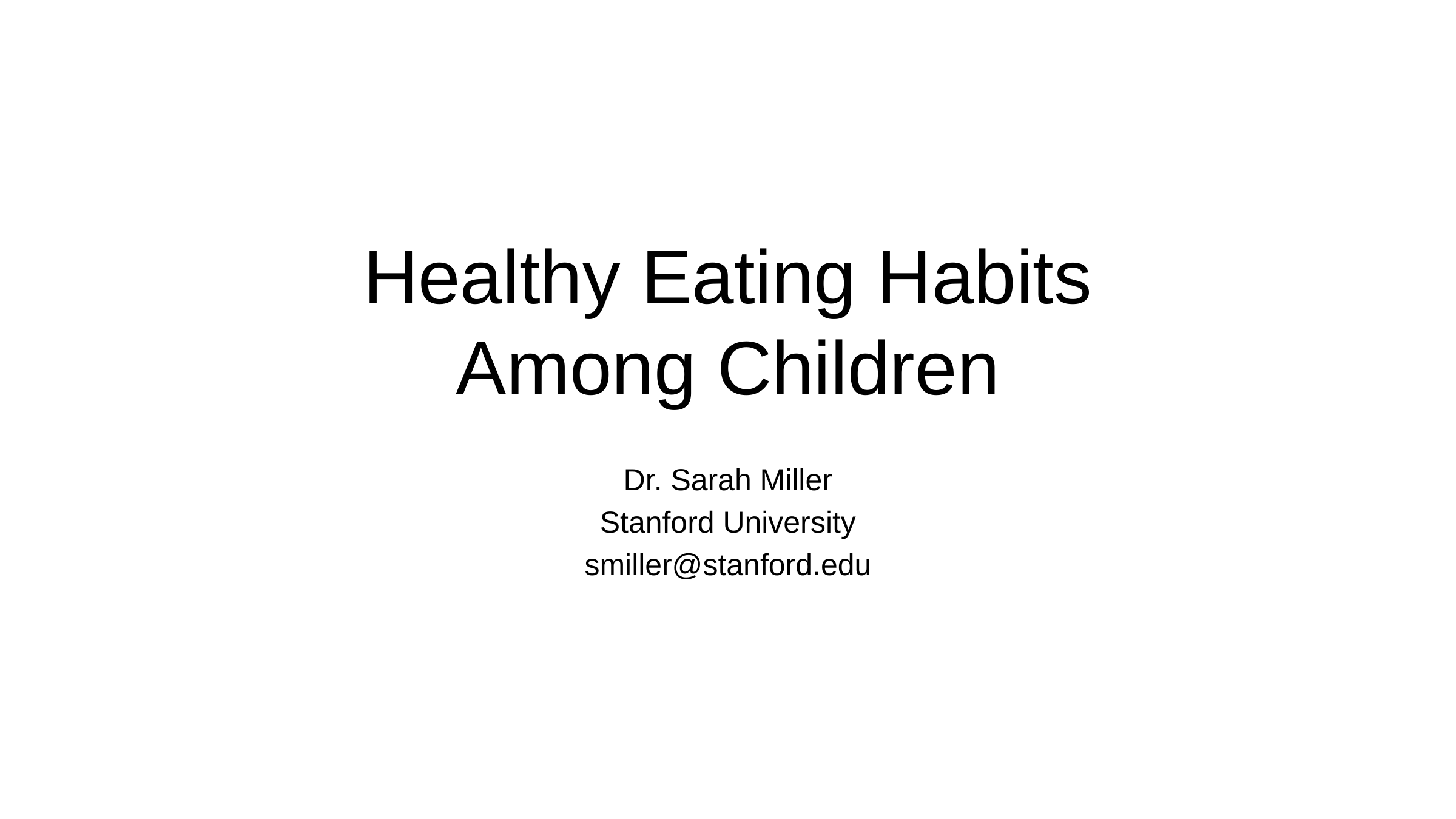

# Healthy Eating Habits Among Children
Dr. Sarah Miller
Stanford University
smiller@stanford.edu